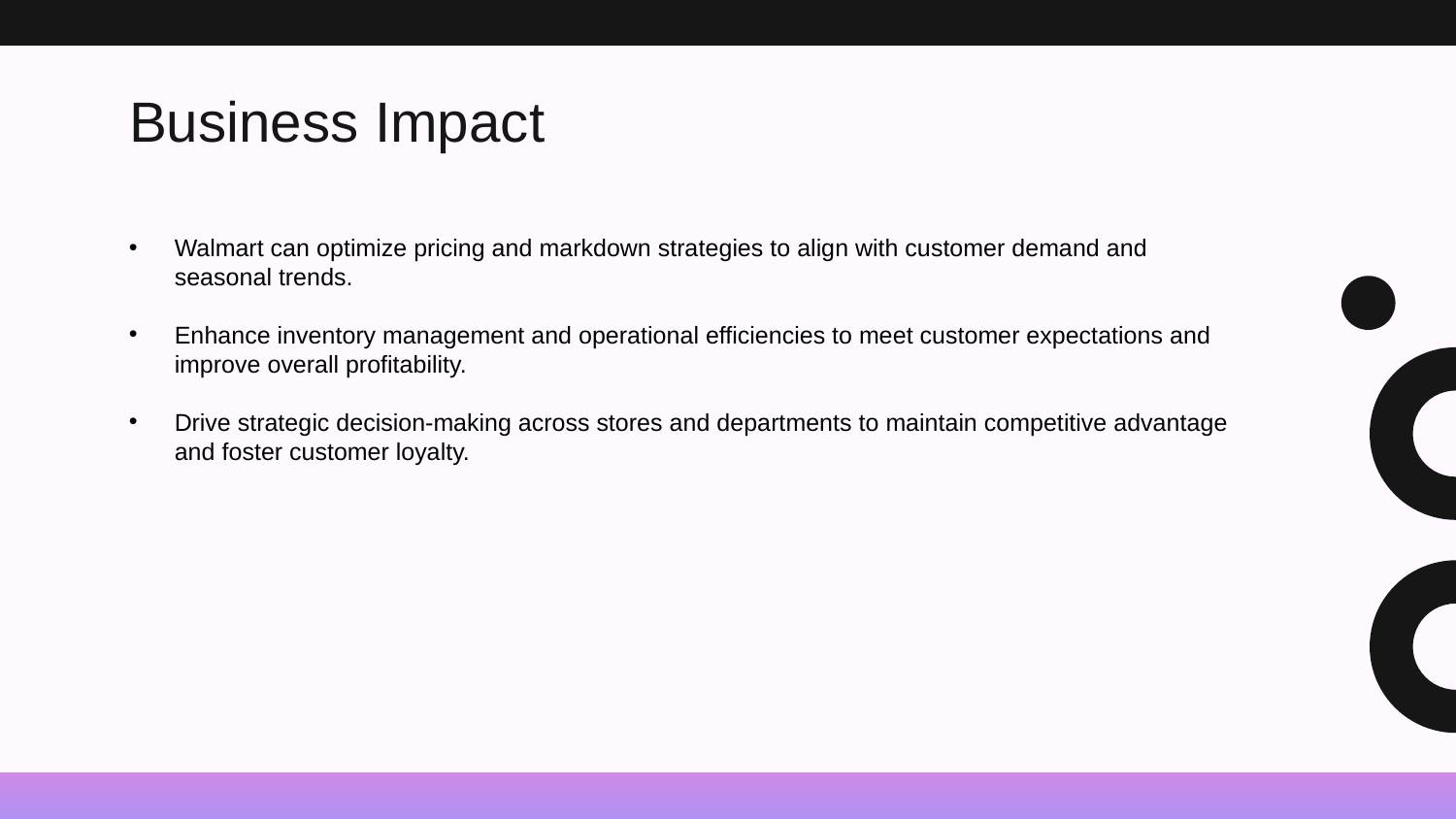

# Business Impact
Walmart can optimize pricing and markdown strategies to align with customer demand and seasonal trends.

Enhance inventory management and operational efficiencies to meet customer expectations and improve overall profitability.

Drive strategic decision-making across stores and departments to maintain competitive advantage and foster customer loyalty.